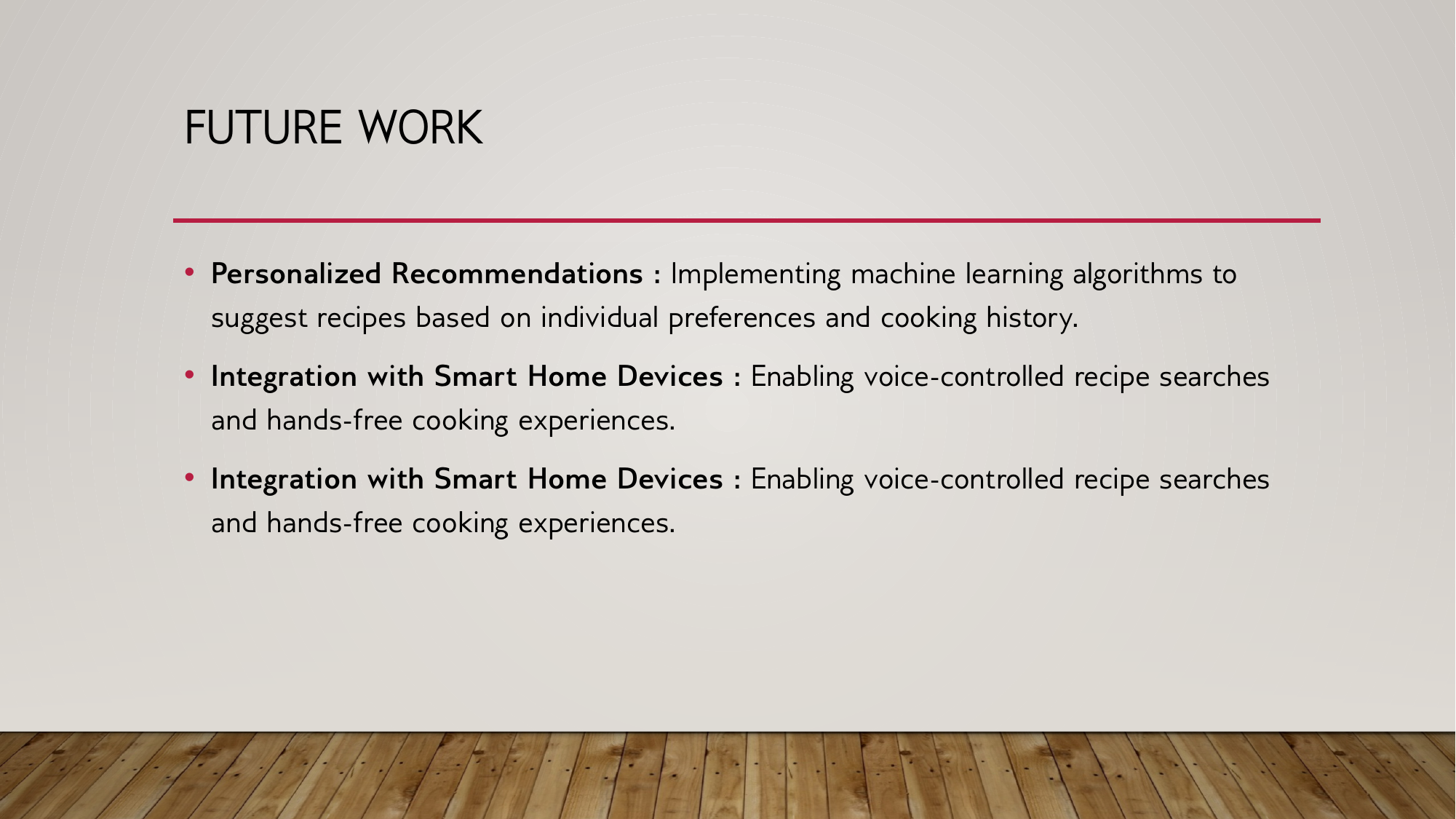

# Future work
Personalized Recommendations : Implementing machine learning algorithms to suggest recipes based on individual preferences and cooking history.
Integration with Smart Home Devices : Enabling voice-controlled recipe searches and hands-free cooking experiences.
Integration with Smart Home Devices : Enabling voice-controlled recipe searches and hands-free cooking experiences.